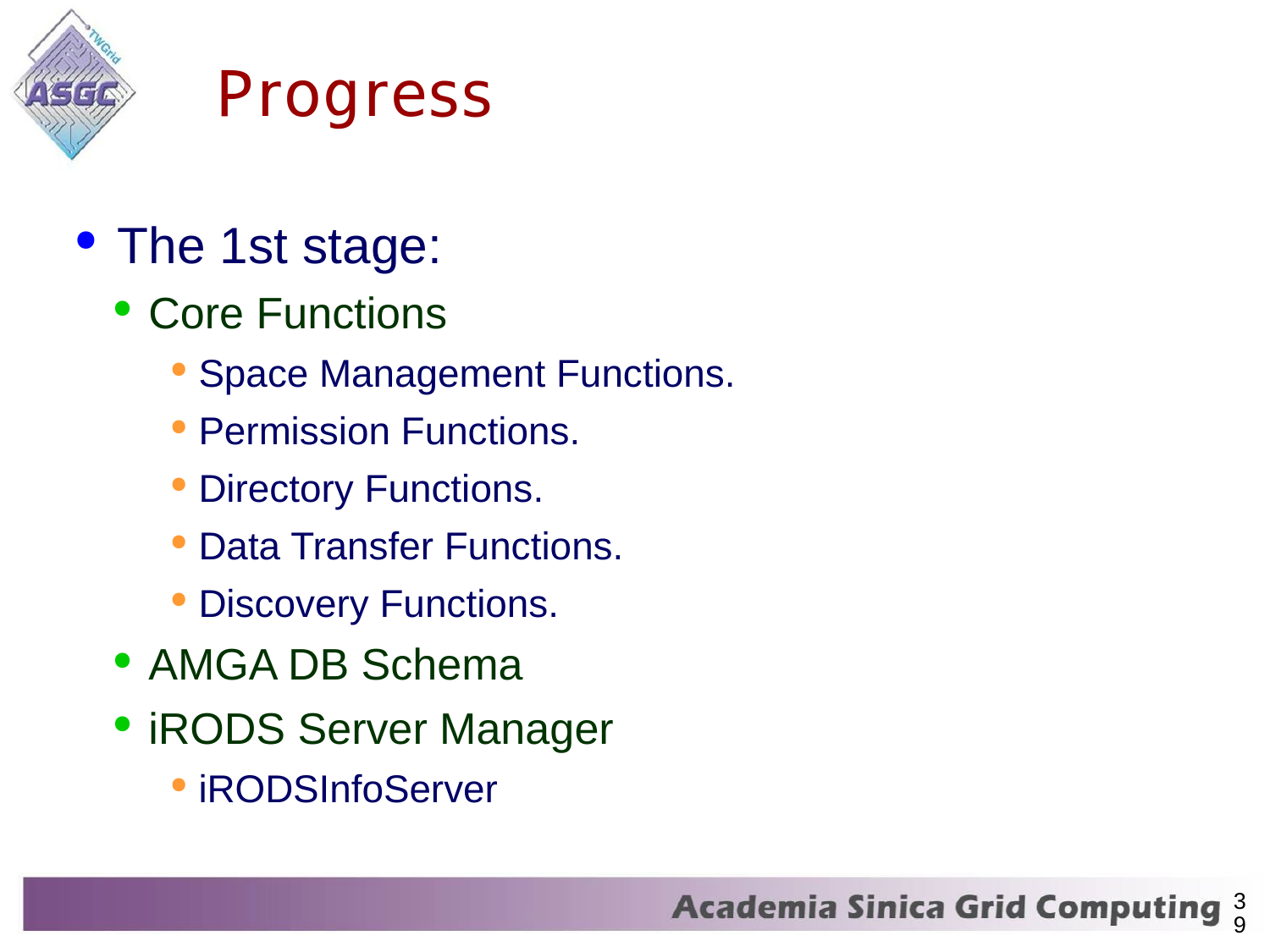

# Progress
The 1st stage:
Core Functions
Space Management Functions.
Permission Functions.
Directory Functions.
Data Transfer Functions.
Discovery Functions.
AMGA DB Schema
iRODS Server Manager
iRODSInfoServer

39